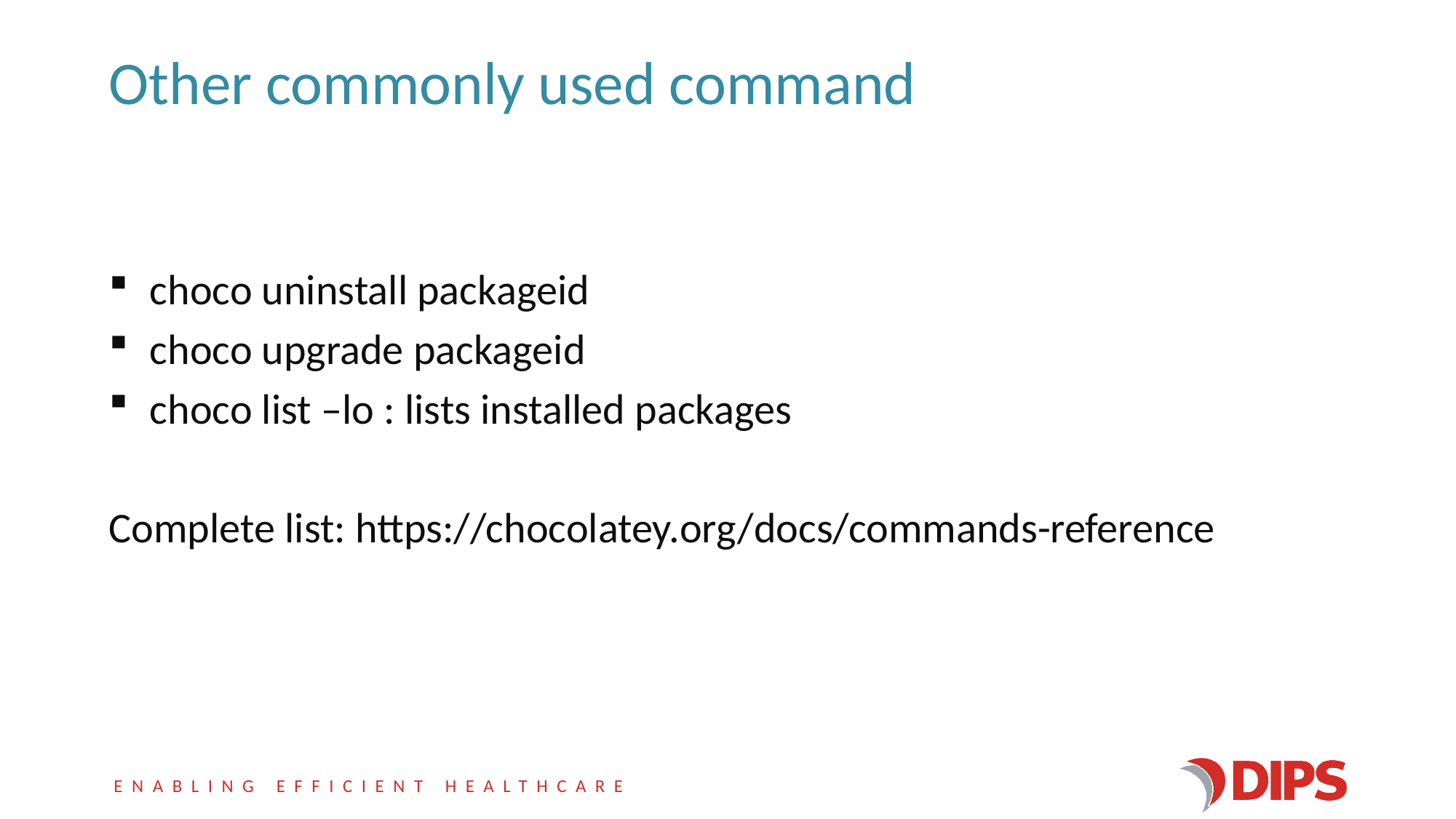

# Other commonly used command

choco uninstall packageid
choco upgrade packageid
choco list –lo : lists installed packages

Complete list: https://chocolatey.org/docs/commands-reference